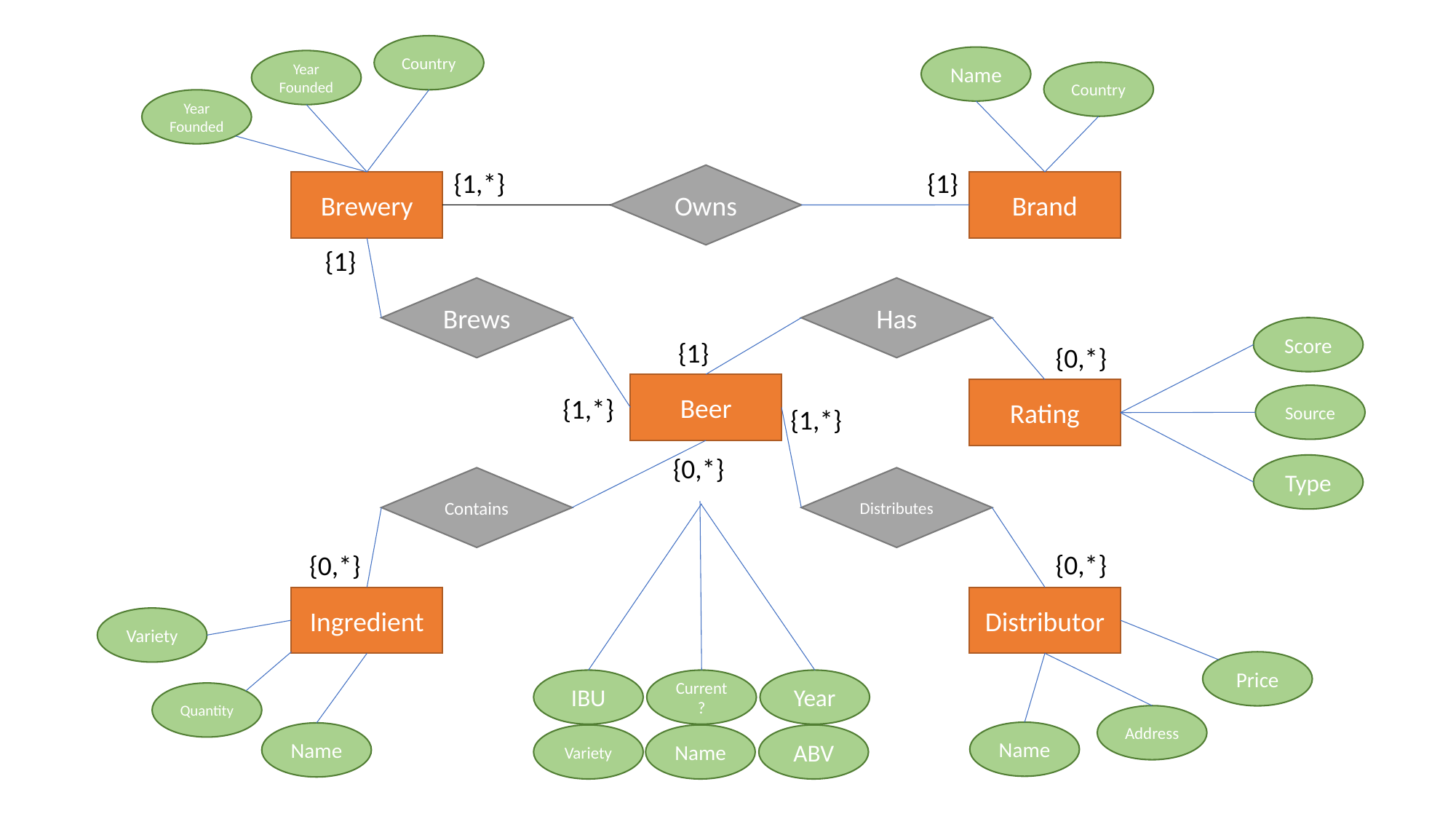

Country
Name
Year Founded
Country
Year Founded
{1,*}
{1}
Owns
Brewery
Brand
{1}
Has
Brews
Score
{1}
{0,*}
Beer
Rating
Source
{1,*}
{1,*}
{0,*}
Type
Contains
Distributes
{0,*}
{0,*}
Distributor
Ingredient
Variety
Price
Year
IBU
Current?
Quantity
Address
Name
Name
ABV
Variety
Name